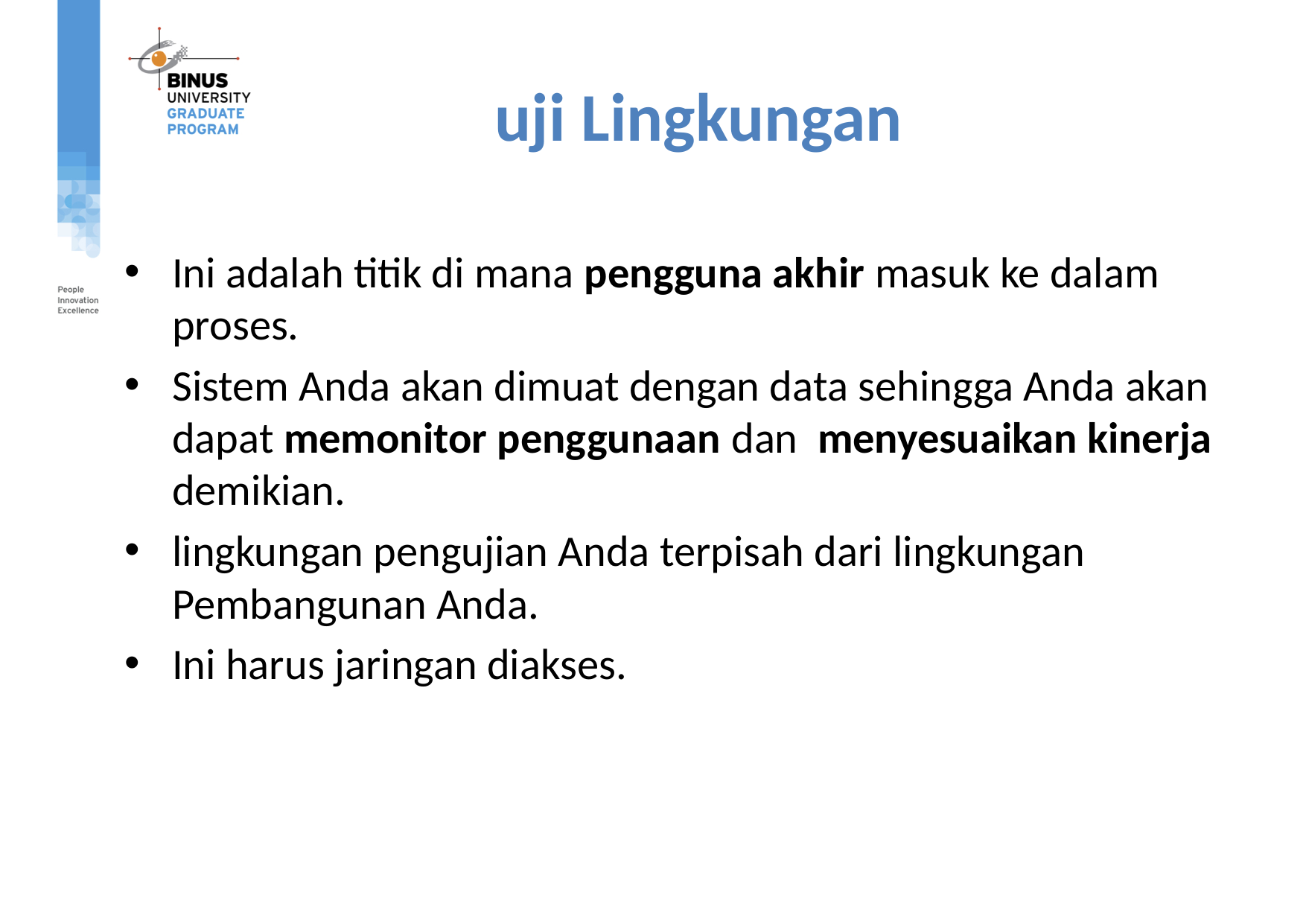

# uji Lingkungan
Ini adalah titik di mana pengguna akhir masuk ke dalam proses.
Sistem Anda akan dimuat dengan data sehingga Anda akan dapat memonitor penggunaan dan  menyesuaikan kinerja demikian.
lingkungan pengujian Anda terpisah dari lingkungan Pembangunan Anda.
Ini harus jaringan diakses.